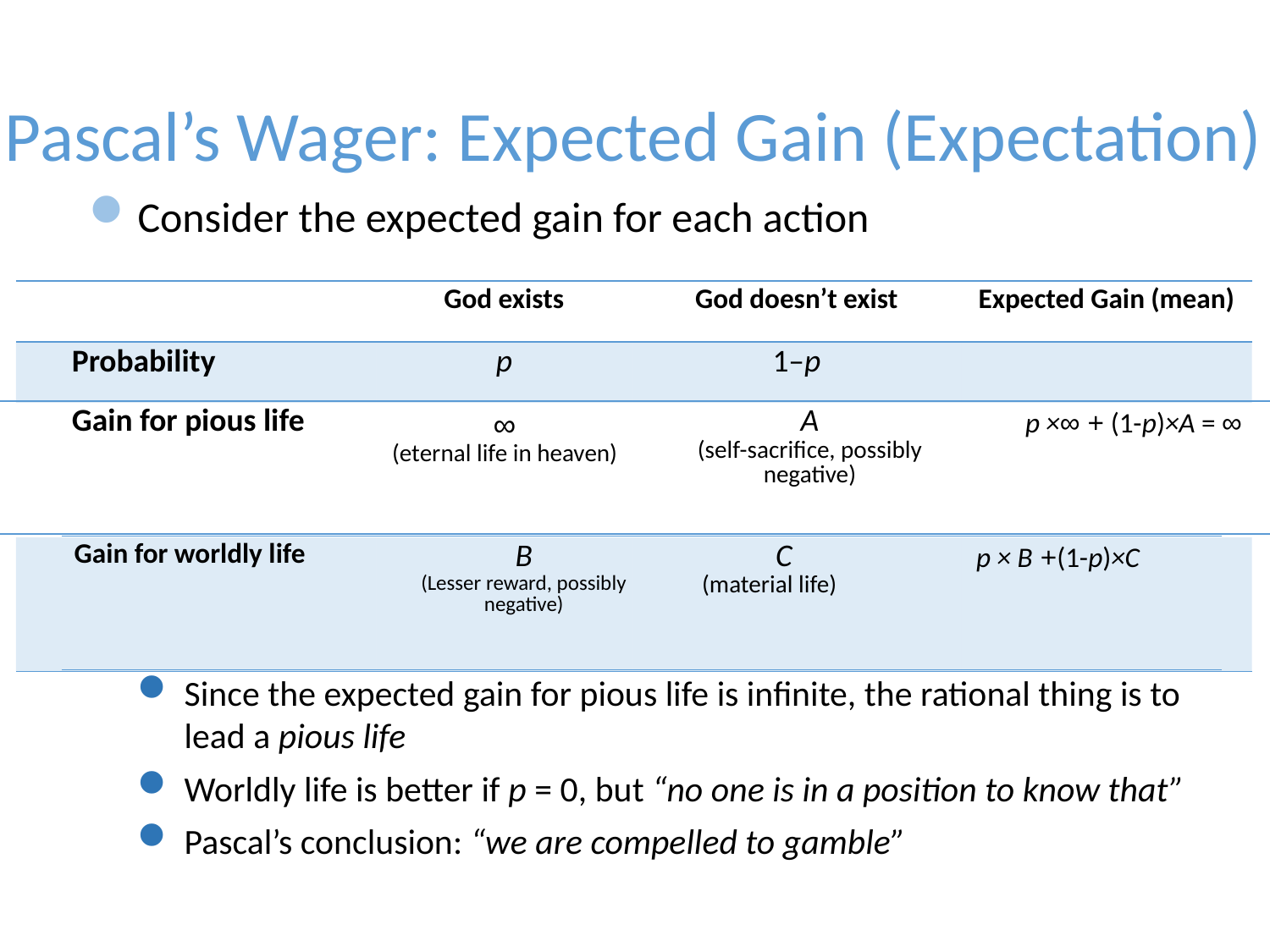

# Pascal’s Wager: Expected Gain (Expectation)
Consider the expected gain for each action

Since the expected gain for pious life is infinite, the rational thing is to lead a pious life
Worldly life is better if p = 0, but “no one is in a position to know that”
Pascal’s conclusion: “we are compelled to gamble”
|  | God exists | God doesn’t exist | Expected Gain (mean) |
| --- | --- | --- | --- |
| Probability | p | 1–p |  |
|  |  |  |  |
|  |  |  |  |
| Gain for pious life | ∞ (eternal life in heaven) | A (self-sacrifice, possibly negative) | p ×∞ + (1-p)×A = ∞ |
| --- | --- | --- | --- |
| Gain for worldly life | B (Lesser reward, possibly negative) | C (material life) | p × B +(1-p)×C |
| --- | --- | --- | --- |
19